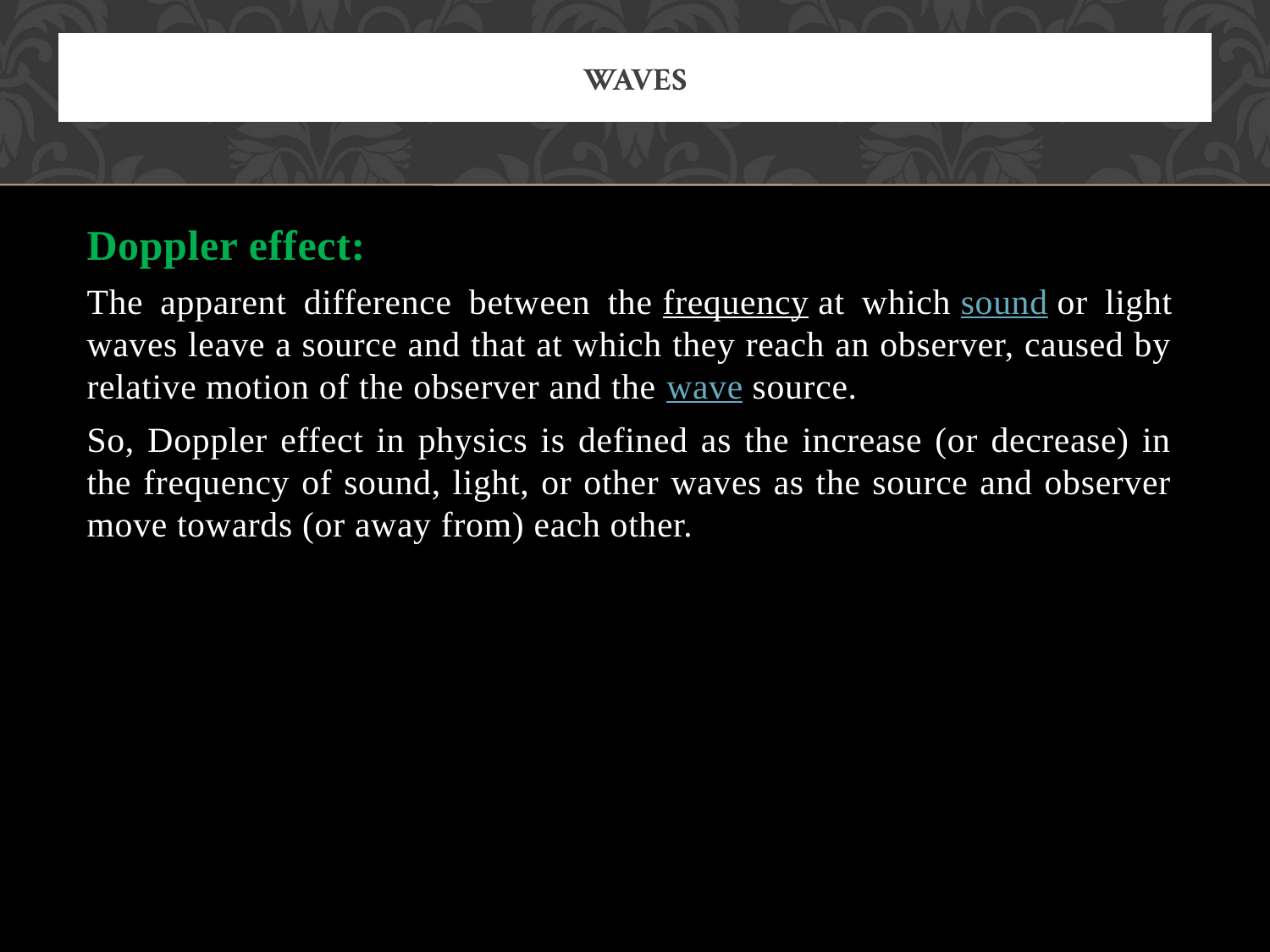

# Waves
Doppler effect:
The apparent difference between the frequency at which sound or light waves leave a source and that at which they reach an observer, caused by relative motion of the observer and the wave source.
So, Doppler effect in physics is defined as the increase (or decrease) in the frequency of sound, light, or other waves as the source and observer move towards (or away from) each other.